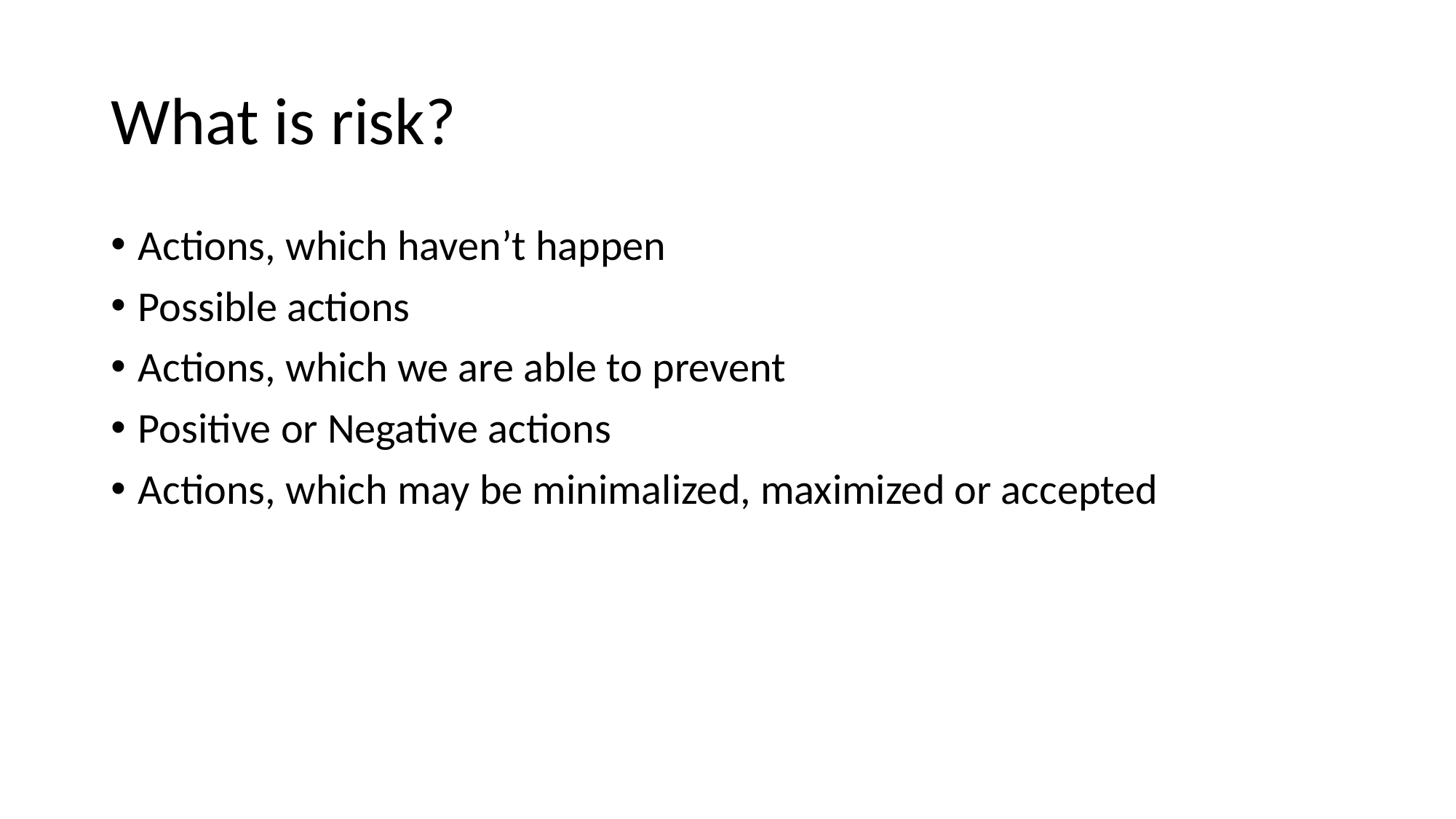

# What is risk?
Actions, which haven’t happen
Possible actions
Actions, which we are able to prevent
Positive or Negative actions
Actions, which may be minimalized, maximized or accepted